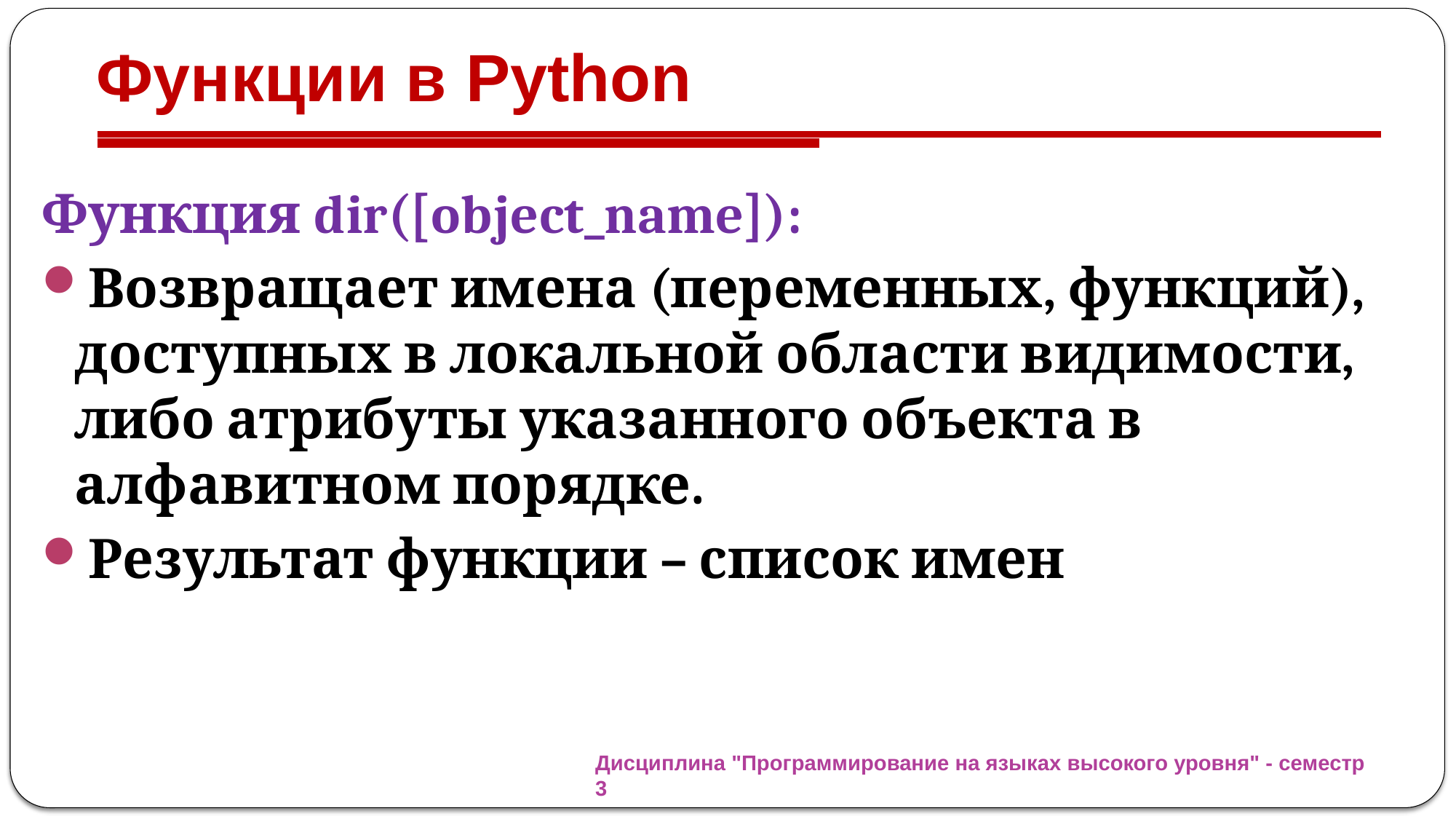

# Функции в Python
Функция dir([object_name]):
Возвращает имена (переменных, функций), доступных в локальной области видимости, либо атрибуты указанного объекта в алфавитном порядке.
Результат функции – список имен
Дисциплина "Программирование на языках высокого уровня" - семестр 3